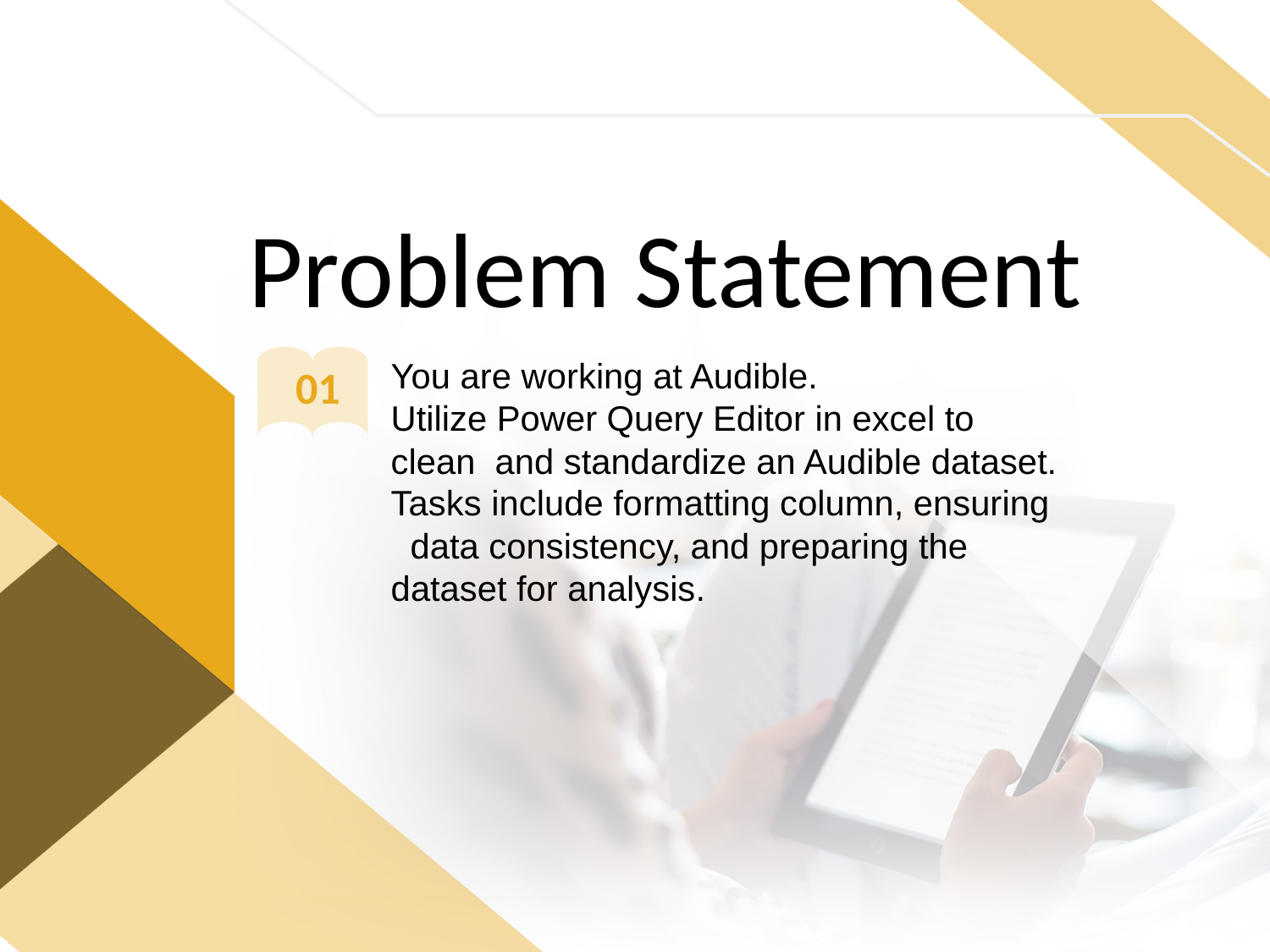

Problem Statement
You are working at Audible.
Utilize Power Query Editor in excel to clean  and standardize an Audible dataset.
Tasks include formatting column, ensuring    data consistency, and preparing the dataset for analysis.

01